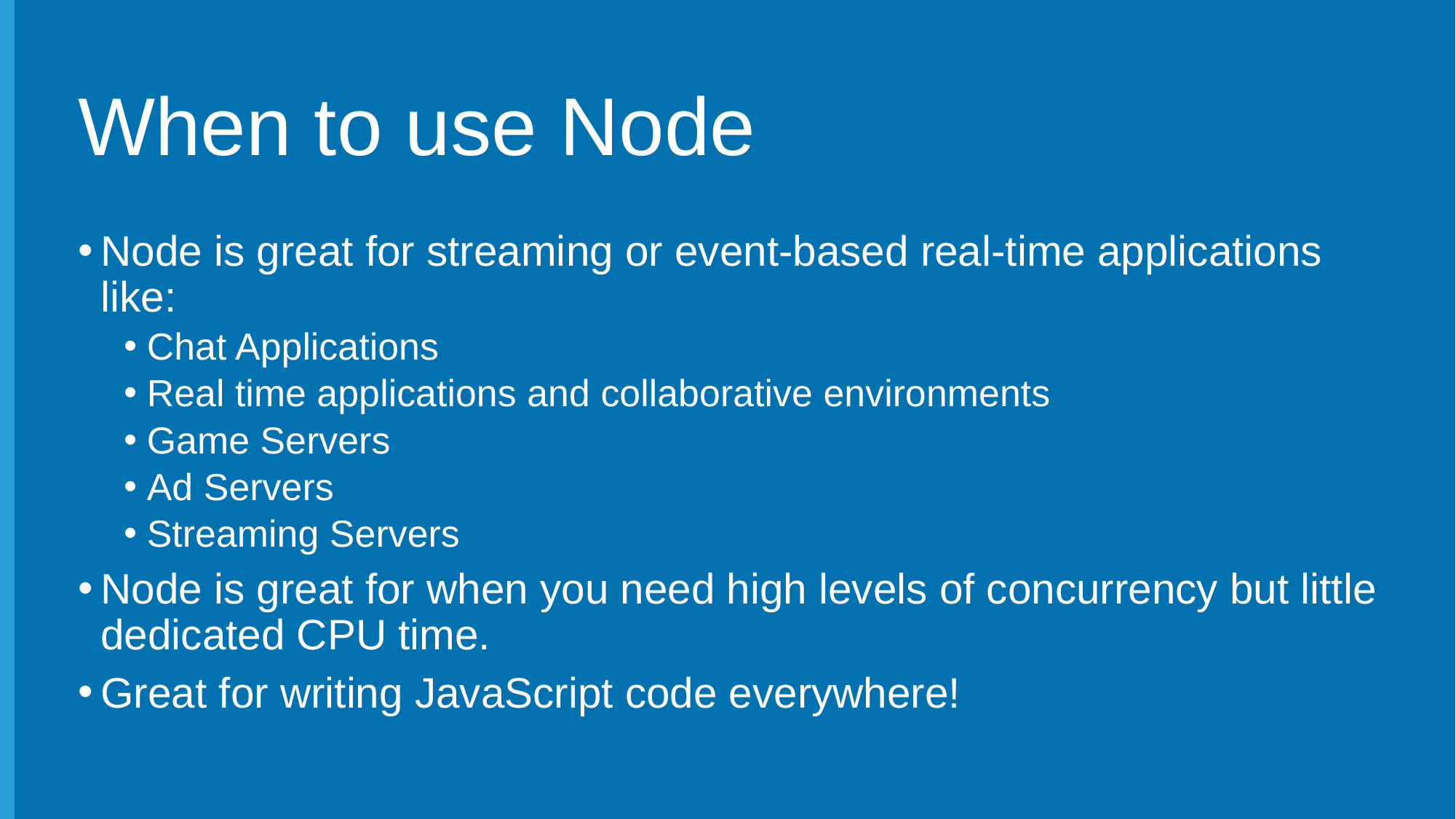

# When to use Node
Node is great for streaming or event-based real-time applications like:
Chat Applications
Real time applications and collaborative environments
Game Servers
Ad Servers
Streaming Servers
Node is great for when you need high levels of concurrency but little dedicated CPU time.
Great for writing JavaScript code everywhere!